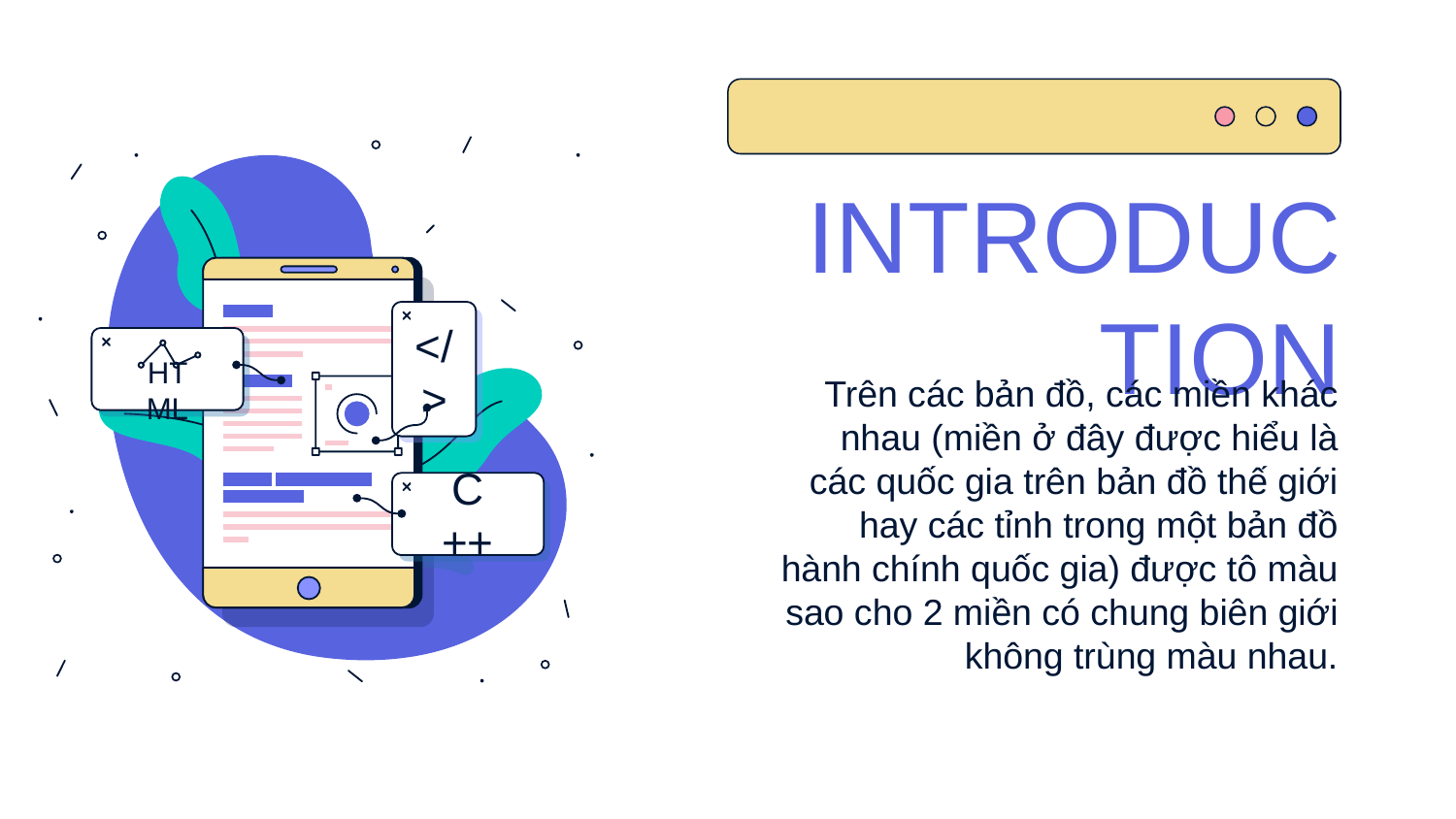

</>

HTML

C++

# INTRODUCTION
Trên các bản đồ, các miền khác nhau (miền ở đây được hiểu là các quốc gia trên bản đồ thế giới hay các tỉnh trong một bản đồ hành chính quốc gia) được tô màu sao cho 2 miền có chung biên giới không trùng màu nhau.